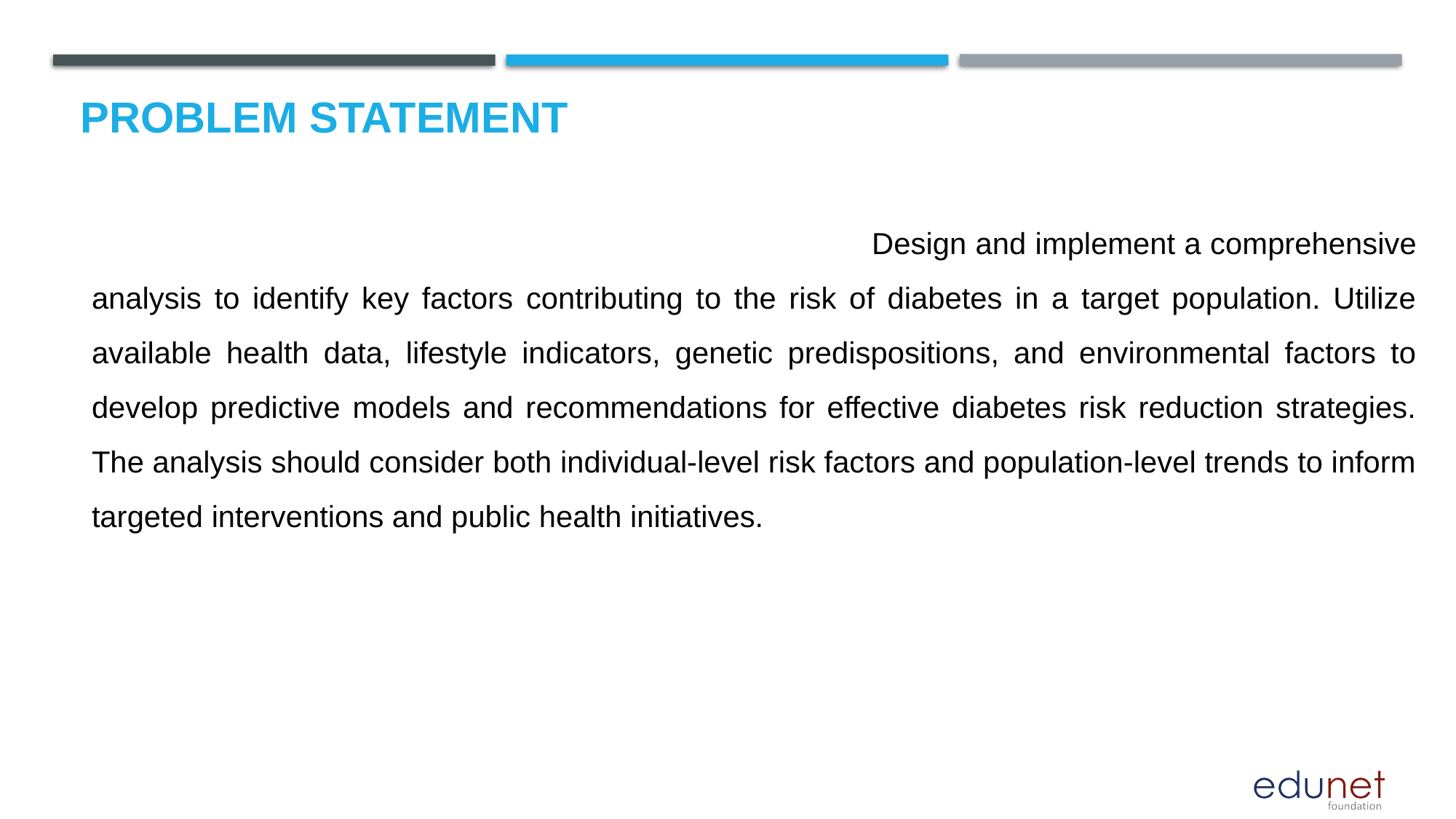

# Problem Statement
                                                                                      Design and implement a comprehensive analysis to identify key factors contributing to the risk of diabetes in a target population. Utilize available health data, lifestyle indicators, genetic predispositions, and environmental factors to develop predictive models and recommendations for effective diabetes risk reduction strategies. The analysis should consider both individual-level risk factors and population-level trends to inform targeted interventions and public health initiatives.